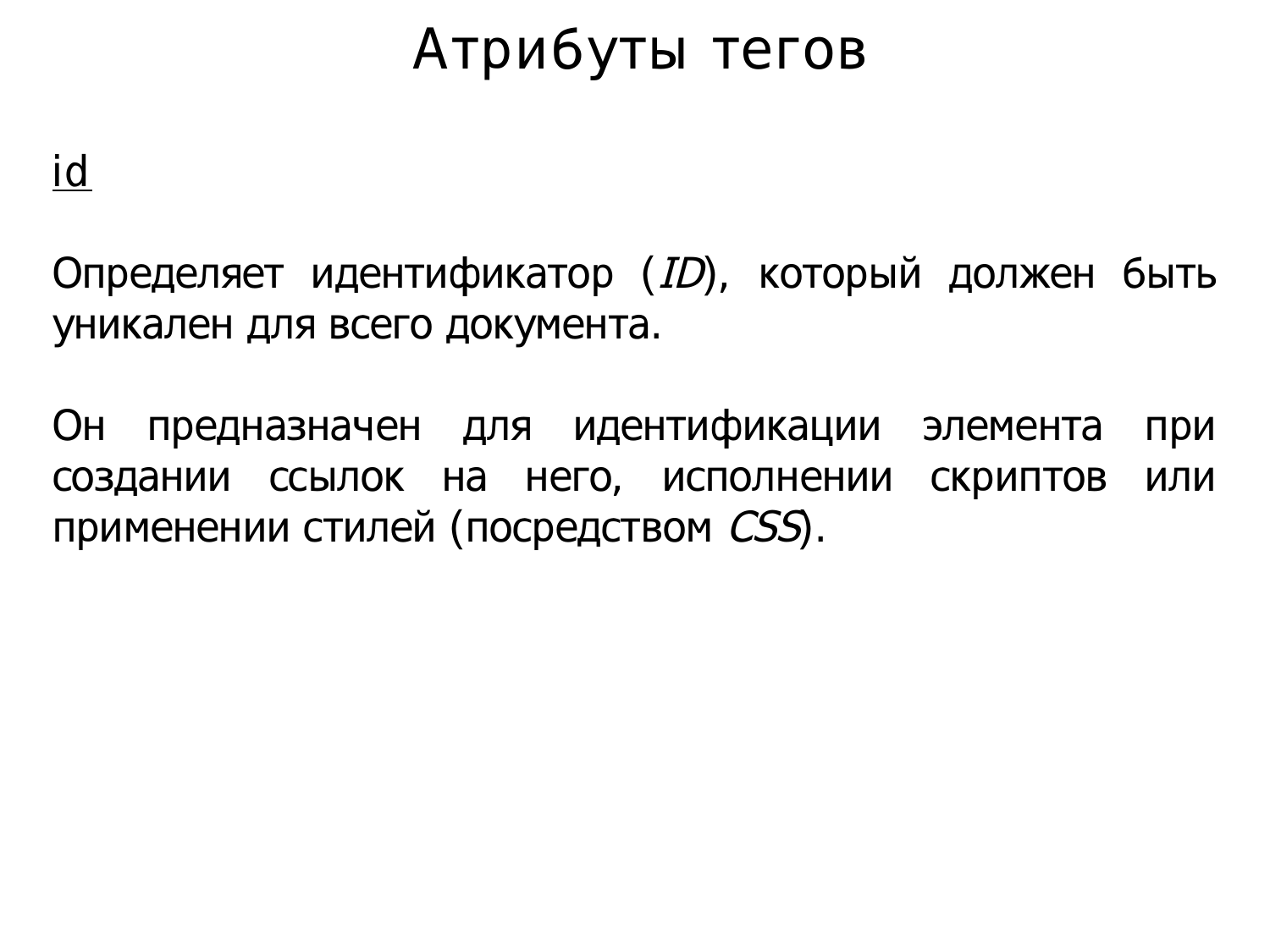

Атрибуты тегов
id

Определяет идентификатор (ID), который должен быть уникален для всего документа.

Он предназначен для идентификации элемента при создании ссылок на него, исполнении скриптов или применении стилей (посредством CSS).